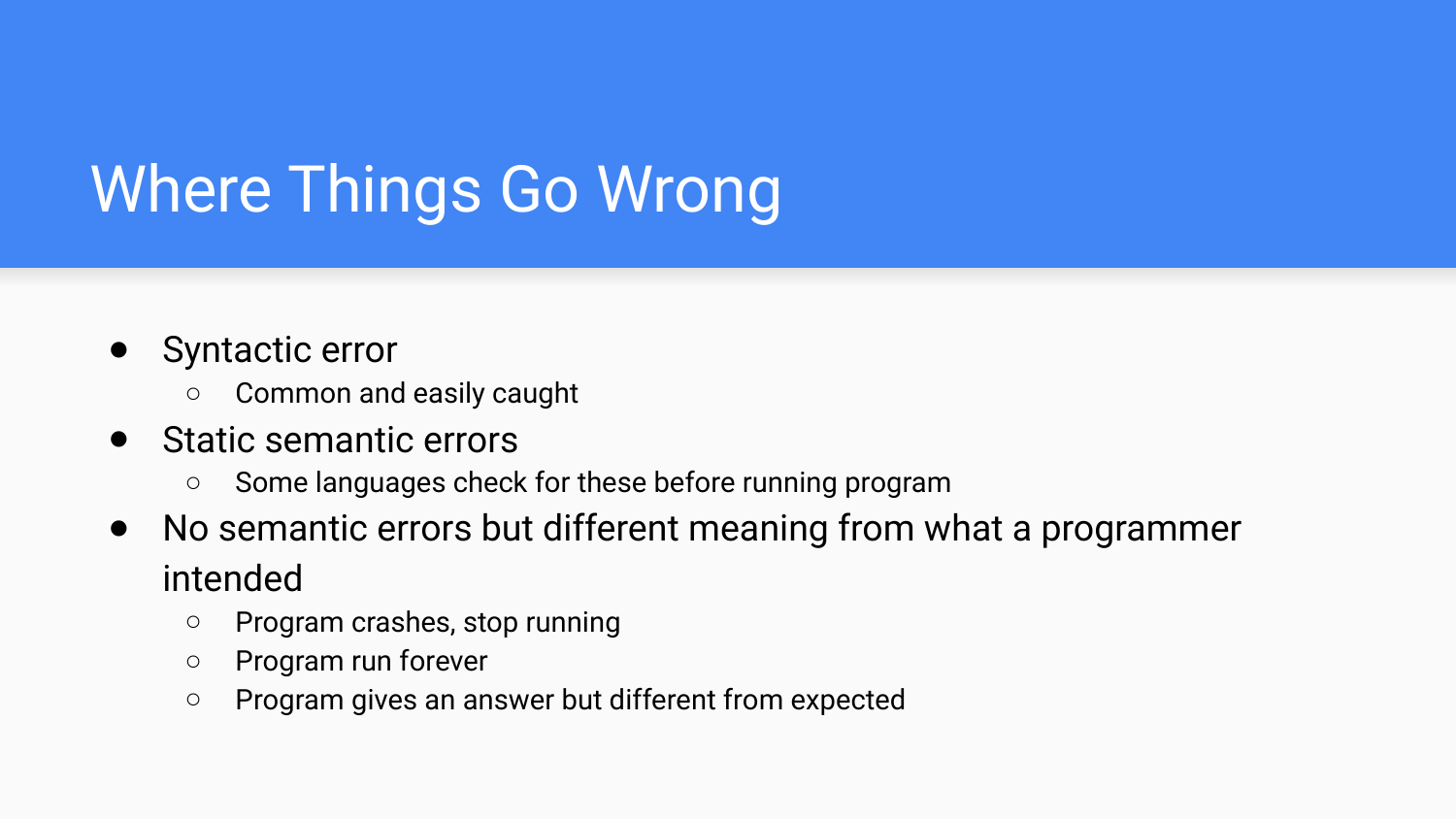

# Where Things Go Wrong
Syntactic error
Common and easily caught
Static semantic errors
Some languages check for these before running program
No semantic errors but different meaning from what a programmer intended
Program crashes, stop running
Program run forever
Program gives an answer but different from expected